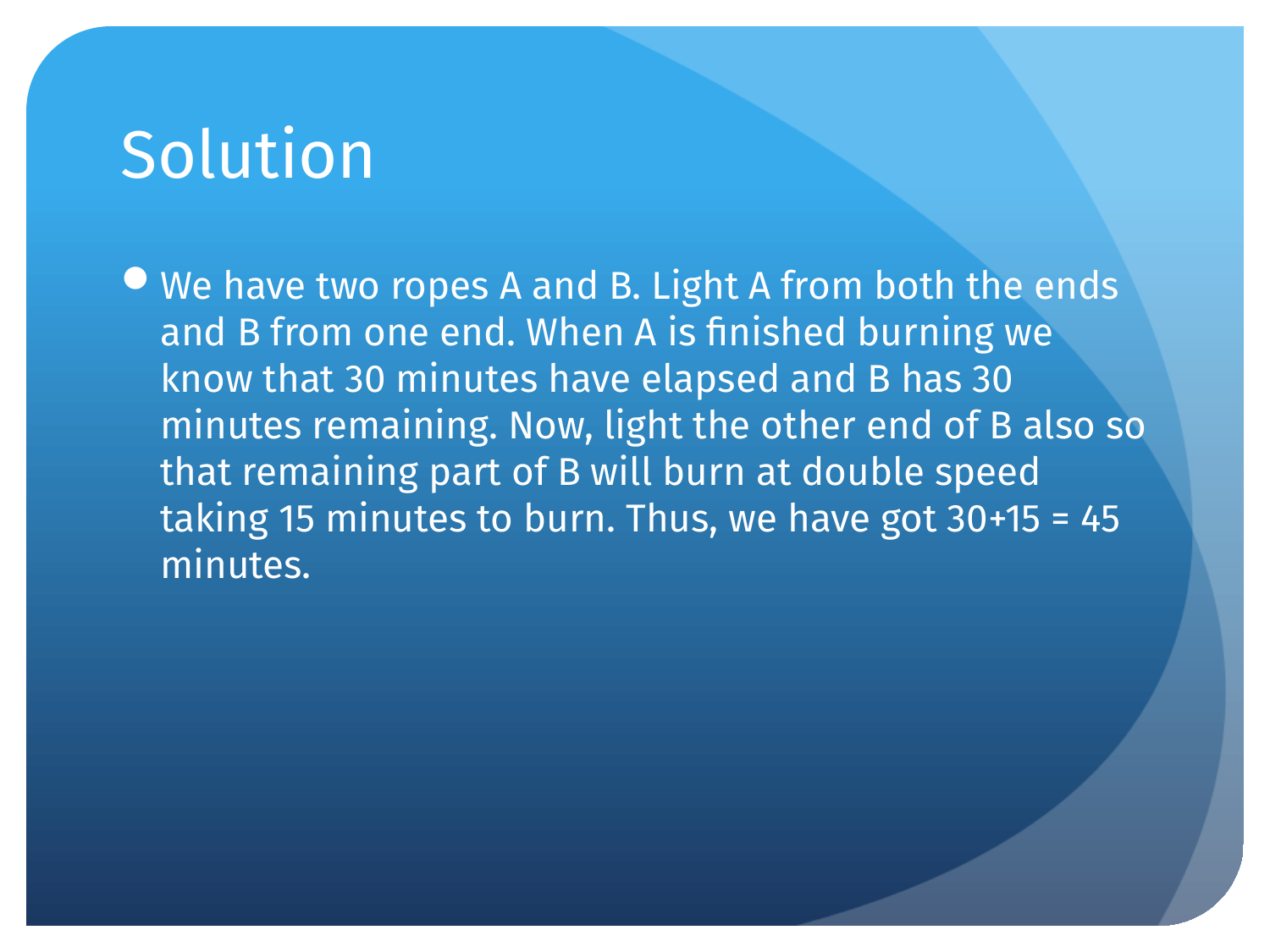

# Solution
We have two ropes A and B. Light A from both the ends and B from one end. When A is finished burning we know that 30 minutes have elapsed and B has 30 minutes remaining. Now, light the other end of B also so that remaining part of B will burn at double speed taking 15 minutes to burn. Thus, we have got 30+15 = 45 minutes.